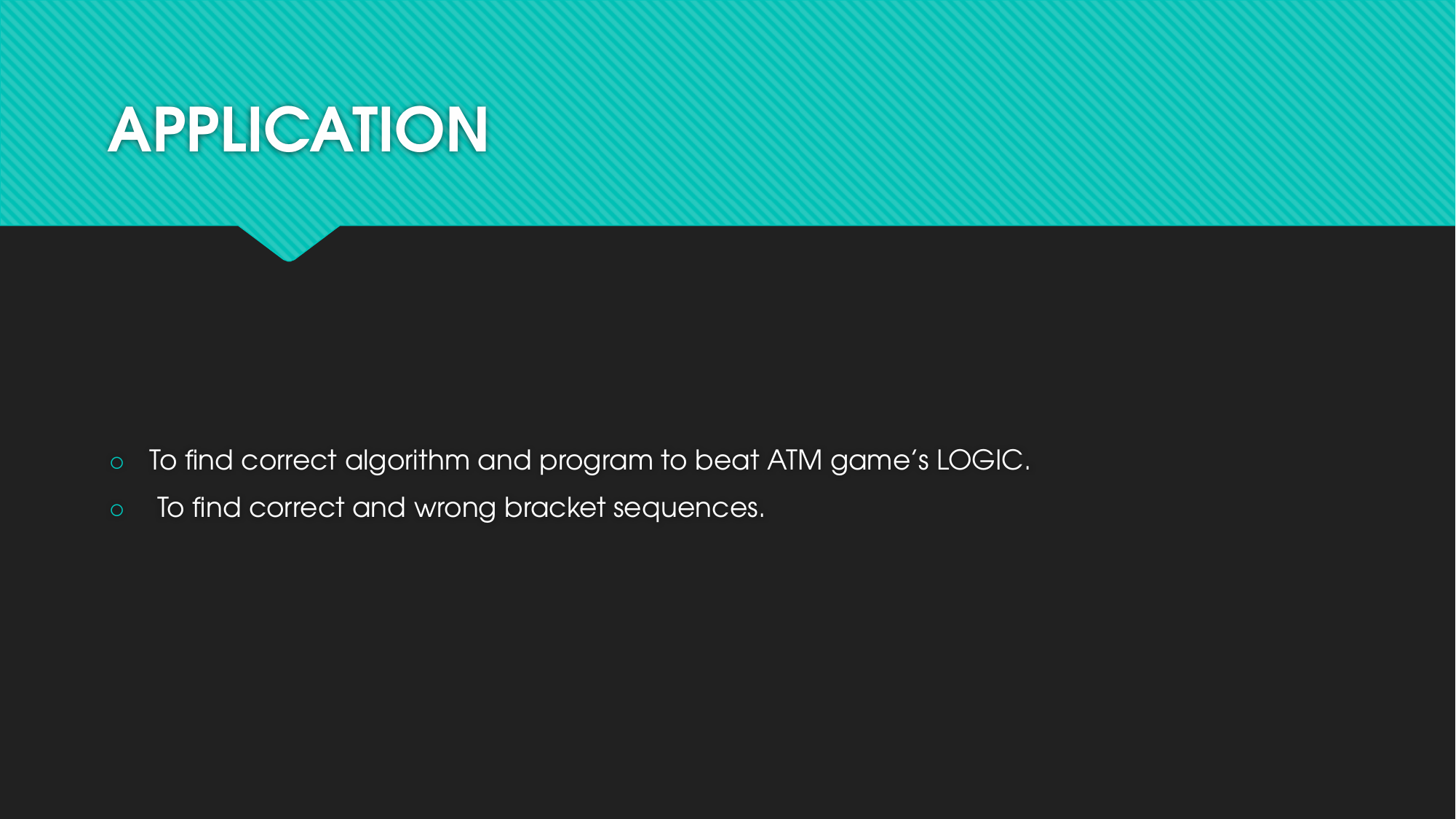

# APPLICATION
To find correct algorithm and program to beat ATM game’s LOGIC.
 To find correct and wrong bracket sequences.